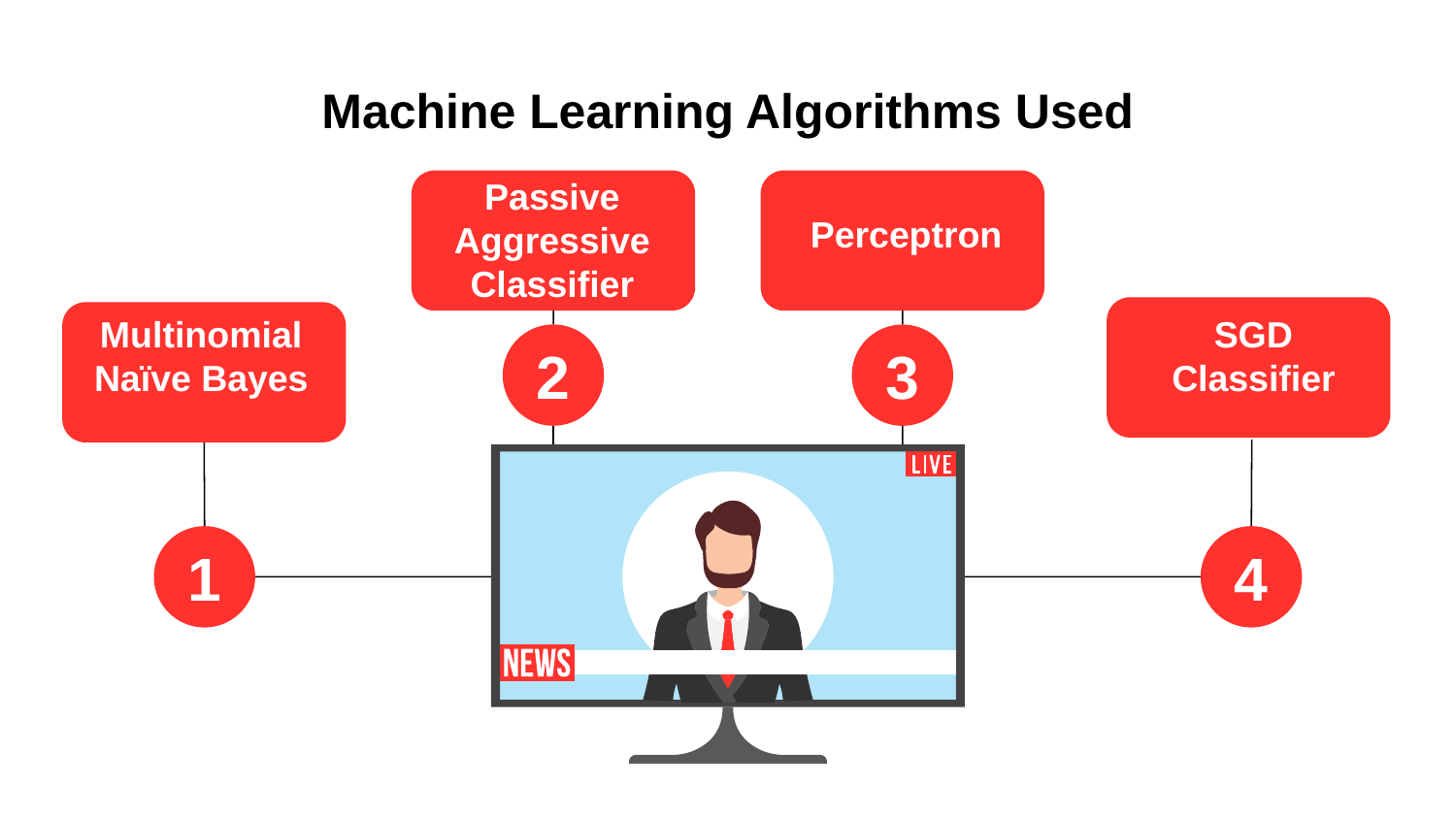

# Machine Learning Algorithms Used

Passive Aggressive Classifier
2

Perceptron
3

SGD Classifier
4

Multinomial Naïve Bayes
1